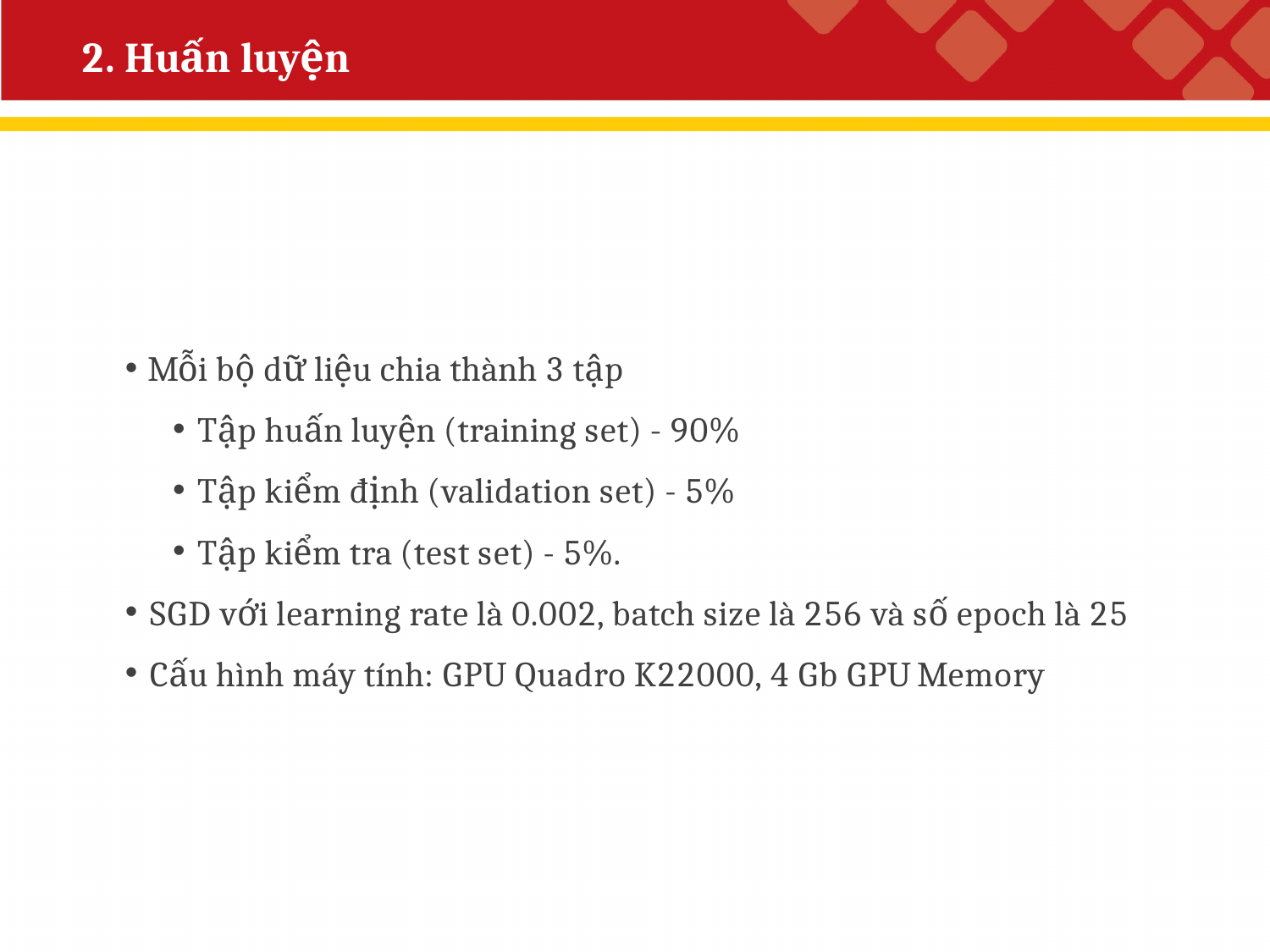

# 2. Huấn luyện
Mỗi bộ dữ liệu chia thành 3 tập
Tập huấn luyện (training set) - 90%
Tập kiểm định (validation set) - 5%
Tập kiểm tra (test set) - 5%.
SGD với learning rate là 0.002, batch size là 256 và số epoch là 25
Cấu hình máy tính: GPU Quadro K22000, 4 Gb GPU Memory
22